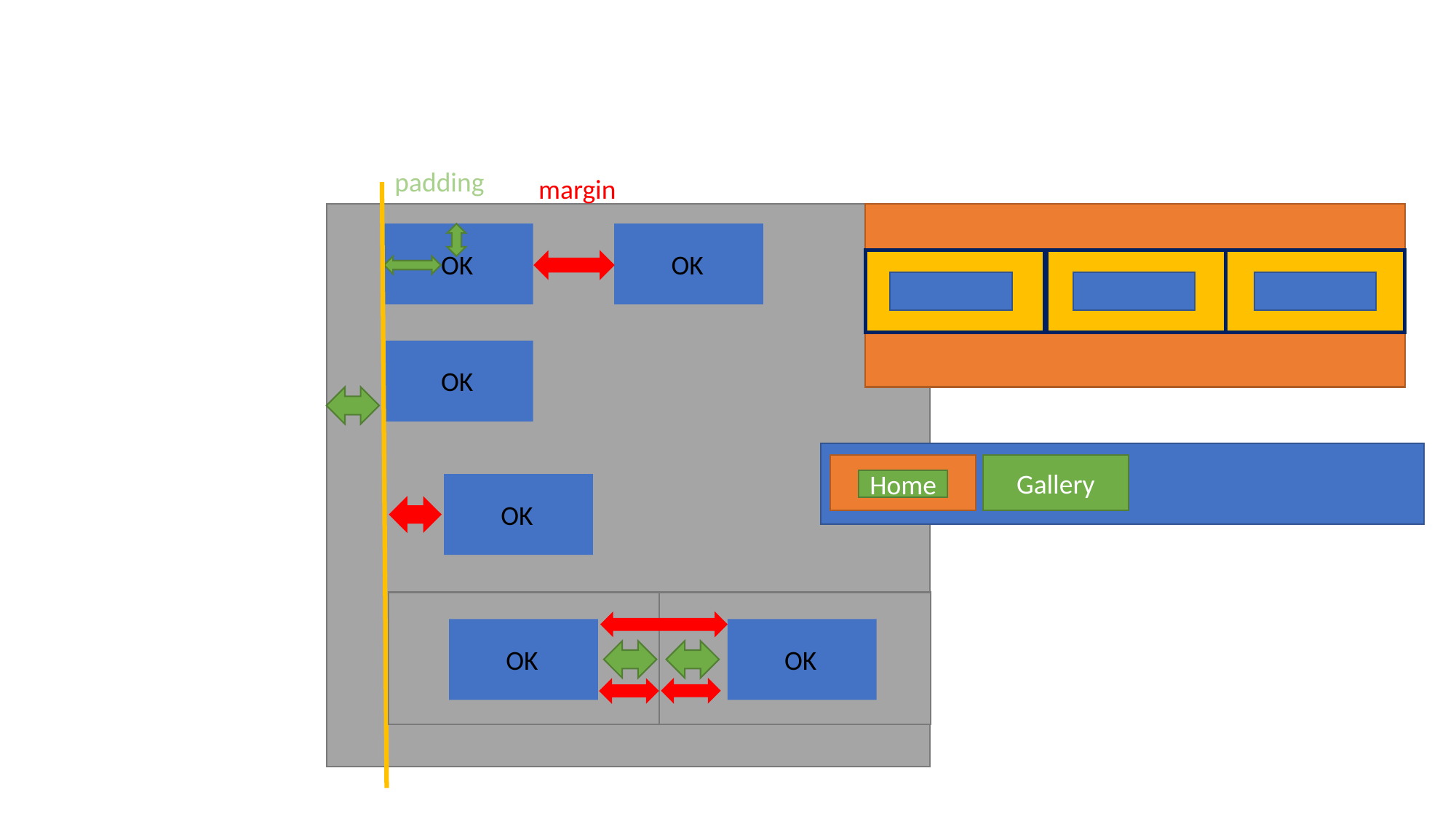

padding
margin

OK
OK

OK

Gallery
Home

OK

OK
OK